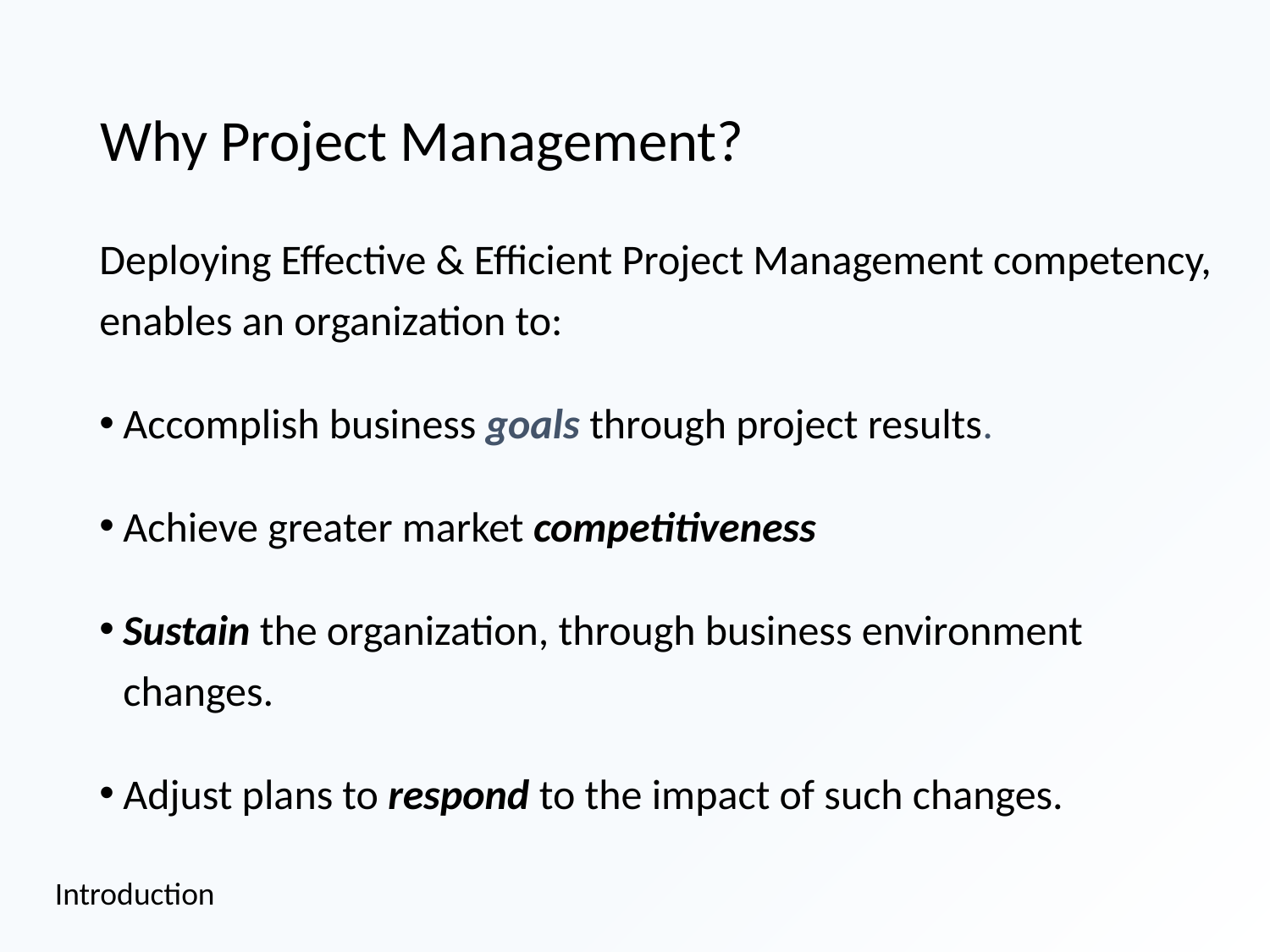

# Why Project Management?
Deploying Effective & Efficient Project Management competency, enables an organization to:
Accomplish business goals through project results.
Achieve greater market competitiveness
Sustain the organization, through business environment changes.
Adjust plans to respond to the impact of such changes.
Introduction